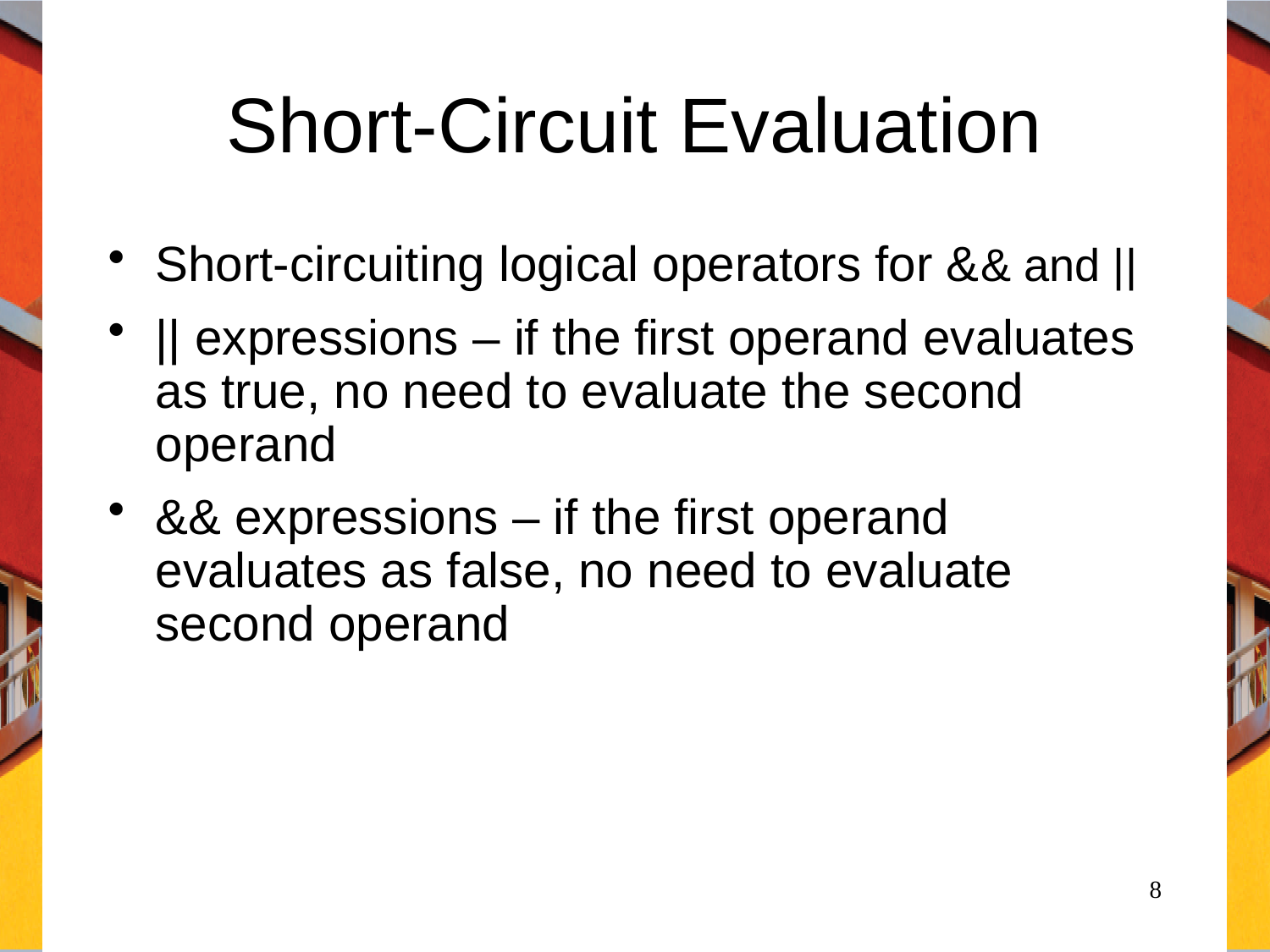

# Short-Circuit Evaluation
Short-circuiting logical operators for && and ||
|| expressions – if the first operand evaluates as true, no need to evaluate the second operand
&& expressions – if the first operand evaluates as false, no need to evaluate second operand
8